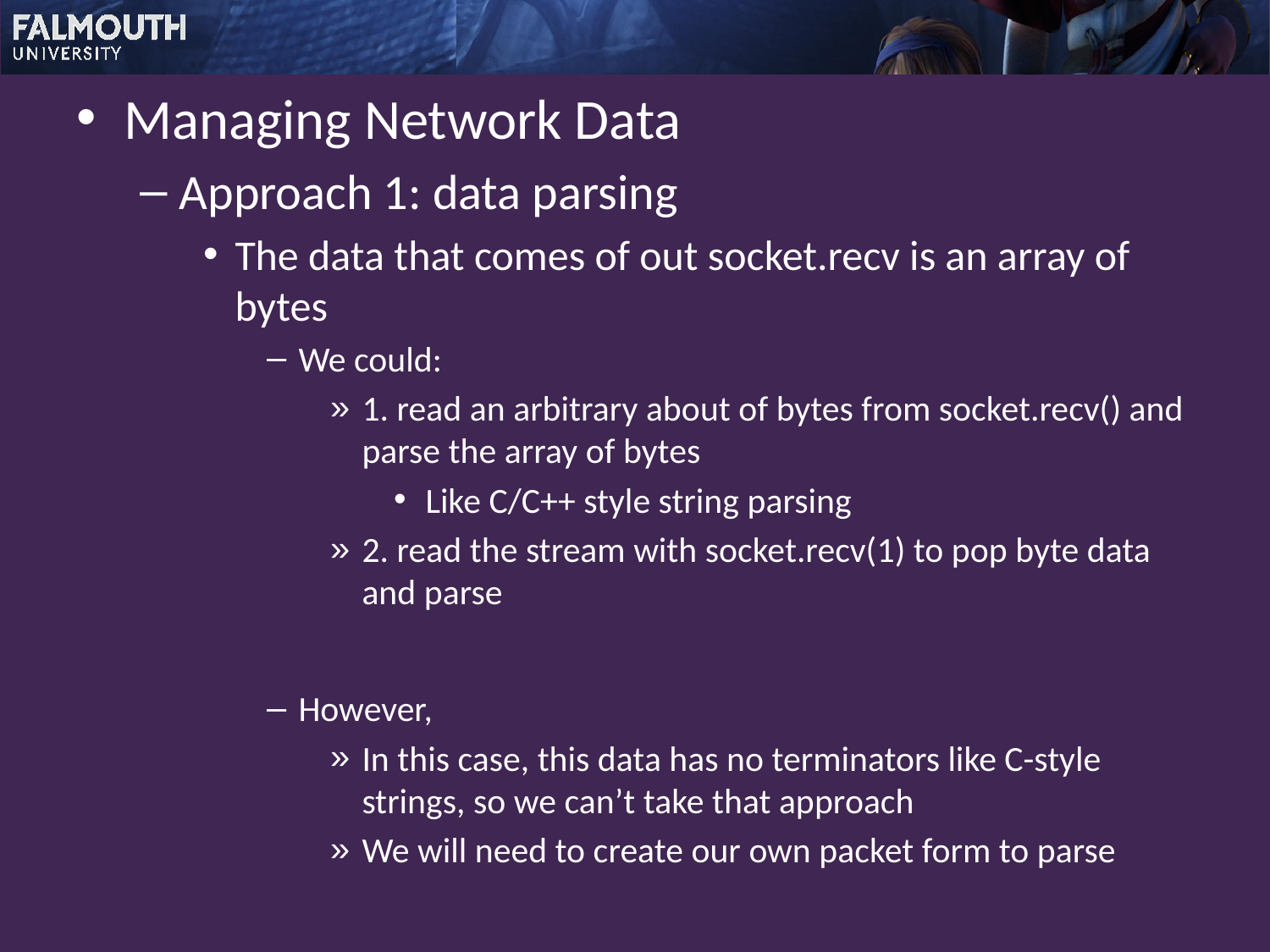

Managing Network Data
Approach 1: data parsing
The data that comes of out socket.recv is an array of bytes
We could:
1. read an arbitrary about of bytes from socket.recv() and parse the array of bytes
Like C/C++ style string parsing
2. read the stream with socket.recv(1) to pop byte data and parse

However,
In this case, this data has no terminators like C-style strings, so we can’t take that approach
We will need to create our own packet form to parse